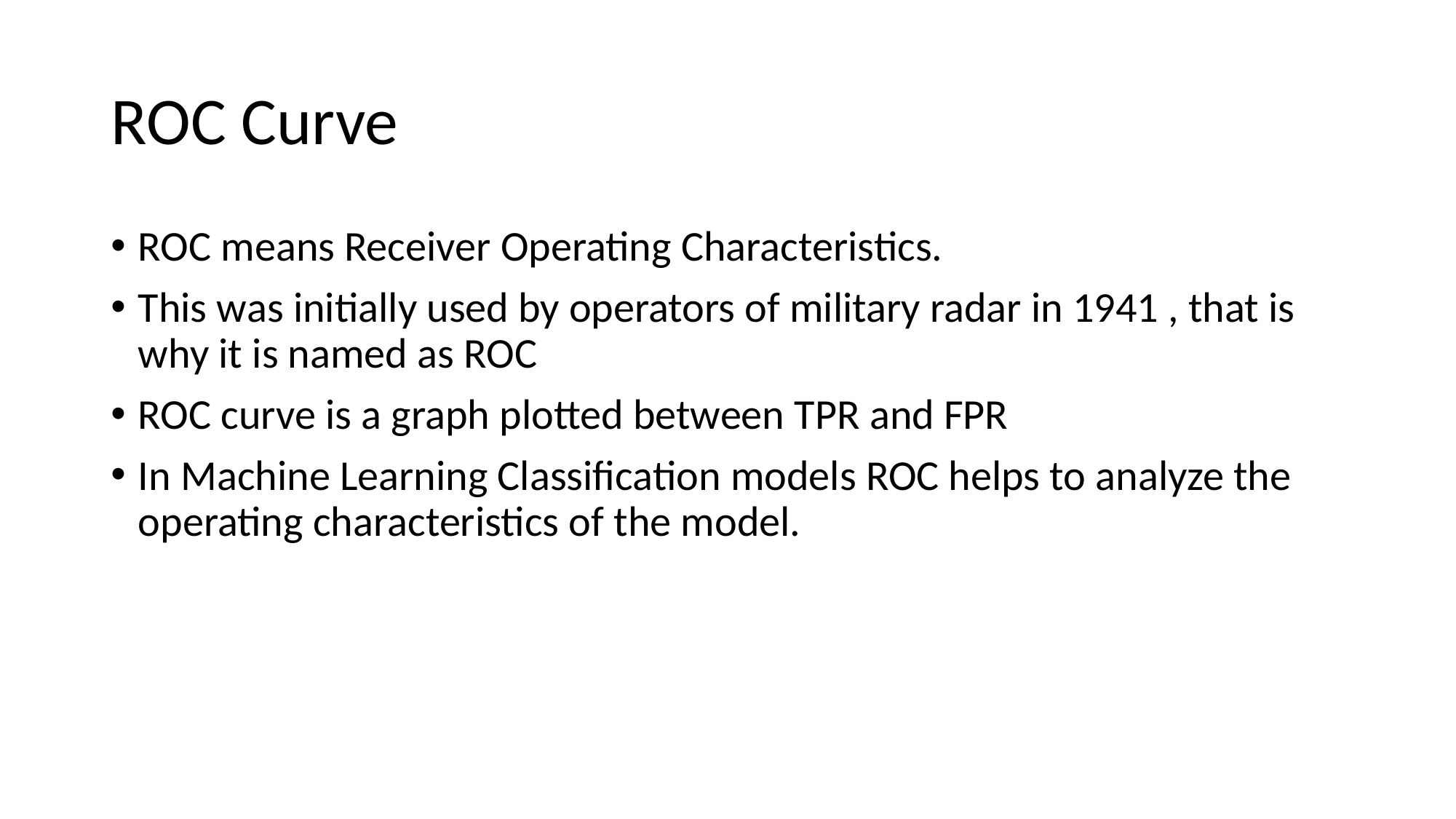

# ROC Curve
ROC means Receiver Operating Characteristics.
This was initially used by operators of military radar in 1941 , that is why it is named as ROC
ROC curve is a graph plotted between TPR and FPR
In Machine Learning Classification models ROC helps to analyze the operating characteristics of the model.